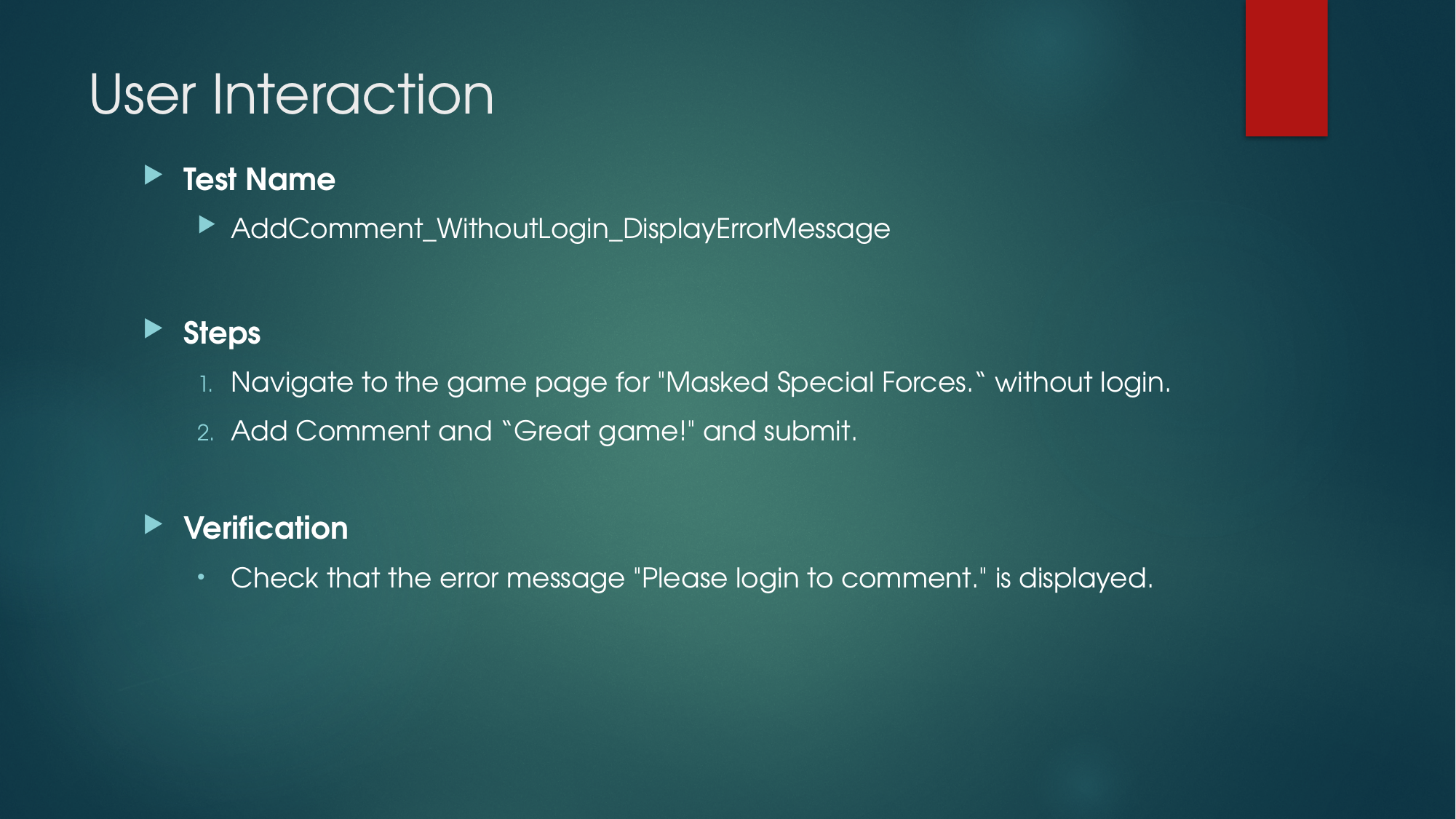

# User Interaction
Test Name
AddComment_WithoutLogin_DisplayErrorMessage

Steps
Navigate to the game page for "Masked Special Forces.“ without login.
Add Comment and “Great game!" and submit.

Verification
Check that the error message "Please login to comment." is displayed.